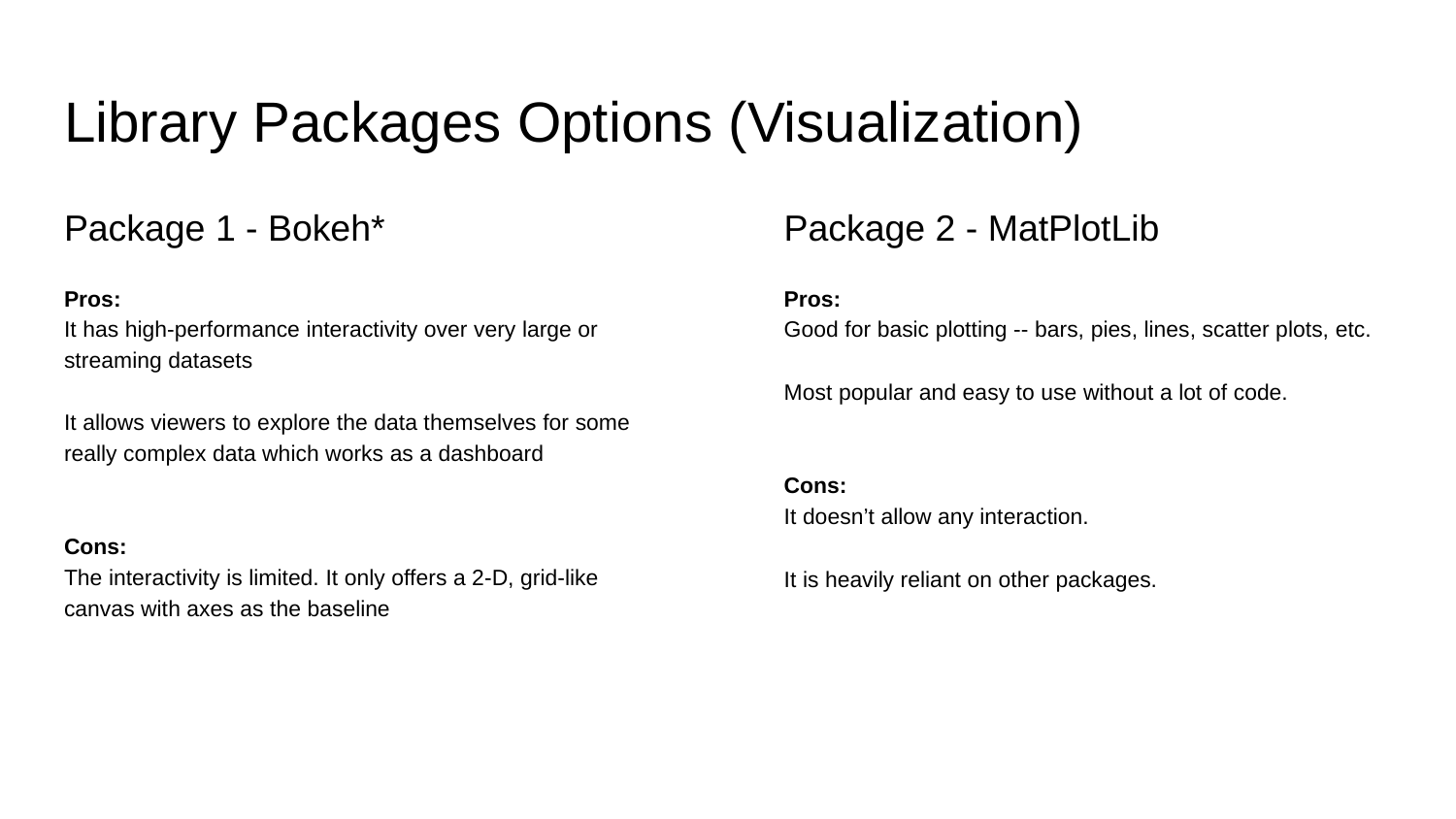

# Library Packages Options (Visualization)

Package 1 - Bokeh*
Pros:
It has high-performance interactivity over very large or streaming datasets
It allows viewers to explore the data themselves for some really complex data which works as a dashboard
Cons:
The interactivity is limited. It only offers a 2-D, grid-like canvas with axes as the baseline
Package 2 - MatPlotLib
Pros:
Good for basic plotting -- bars, pies, lines, scatter plots, etc.
Most popular and easy to use without a lot of code.
Cons:
It doesn’t allow any interaction.
It is heavily reliant on other packages.